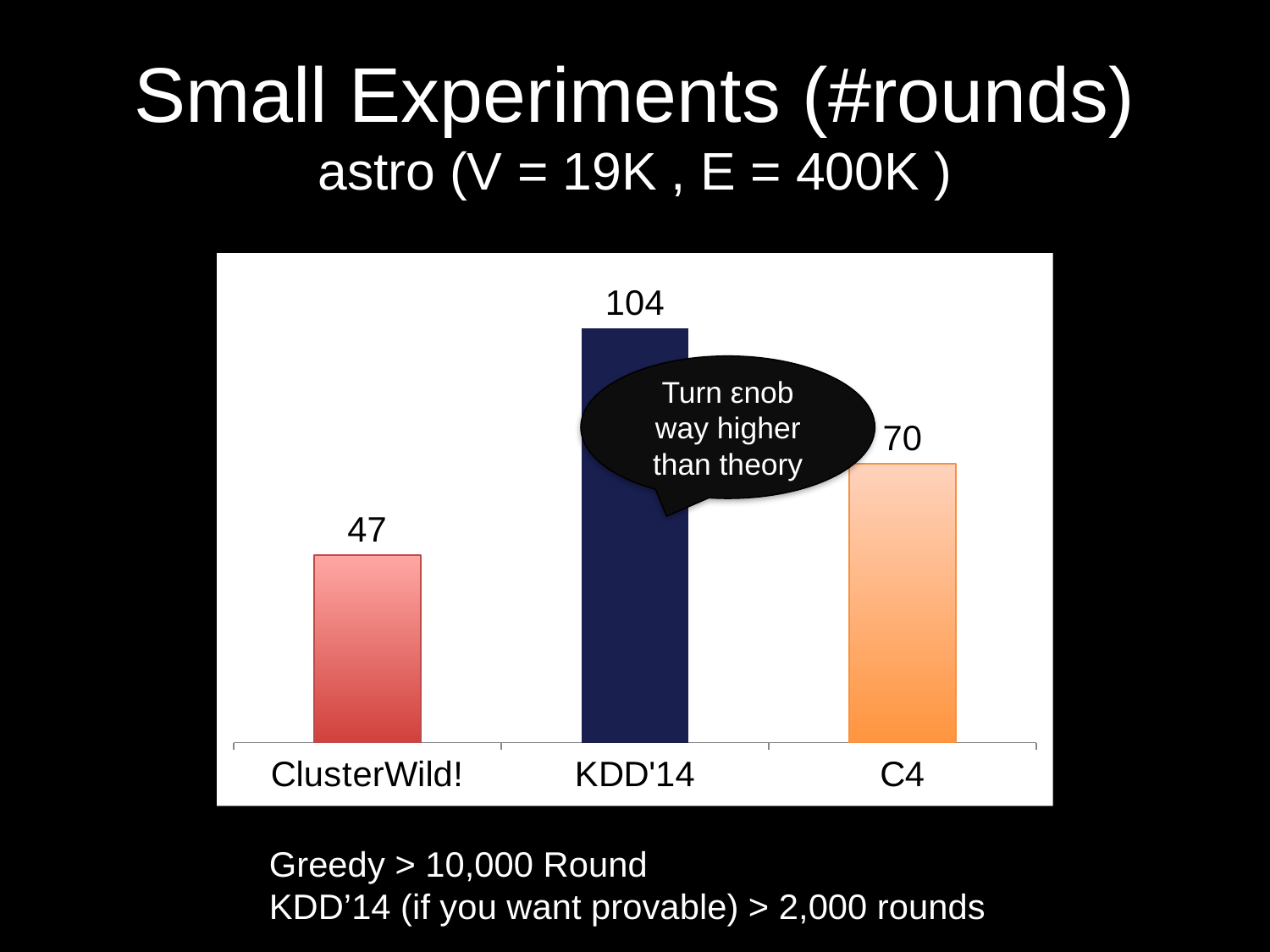

# Small Experiments (#rounds) astro (V = 19K , E = 400K )

### Chart

| Category |  |
|---|---|
| ClusterWild! | 47.0 |
| KDD'14 | 104.0 |
| C4 | 70.0 |
Turn εnob way higher than theory
Greedy > 10,000 Round
KDD’14 (if you want provable) > 2,000 rounds